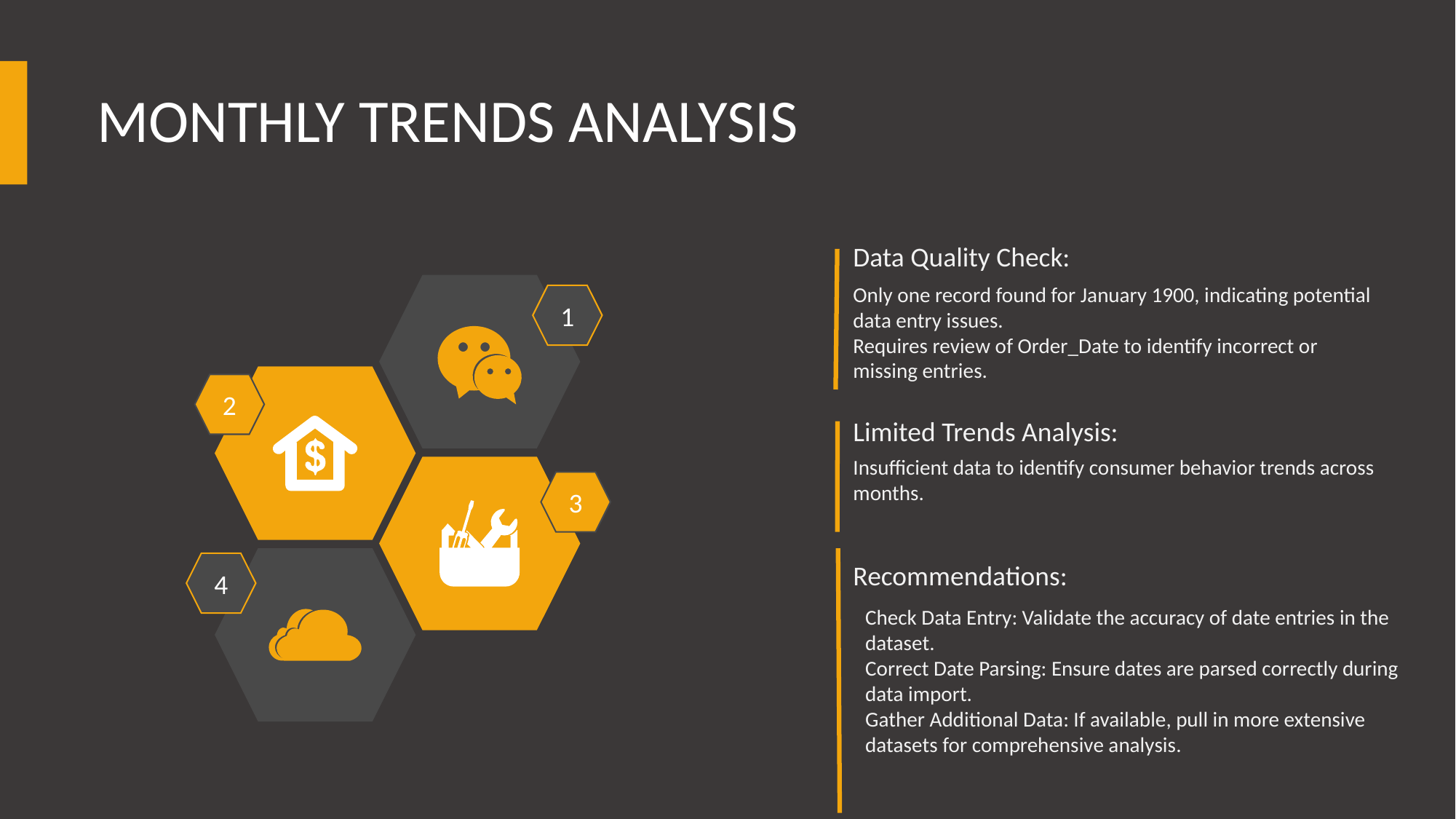

# Monthly Trends Analysis
Data Quality Check:

Only one record found for January 1900, indicating potential data entry issues.
Requires review of Order_Date to identify incorrect or missing entries.
1

2
Limited Trends Analysis:

Insufficient data to identify consumer behavior trends across months.

3

4
Recommendations:
Check Data Entry: Validate the accuracy of date entries in the dataset.
Correct Date Parsing: Ensure dates are parsed correctly during data import.
Gather Additional Data: If available, pull in more extensive datasets for comprehensive analysis.